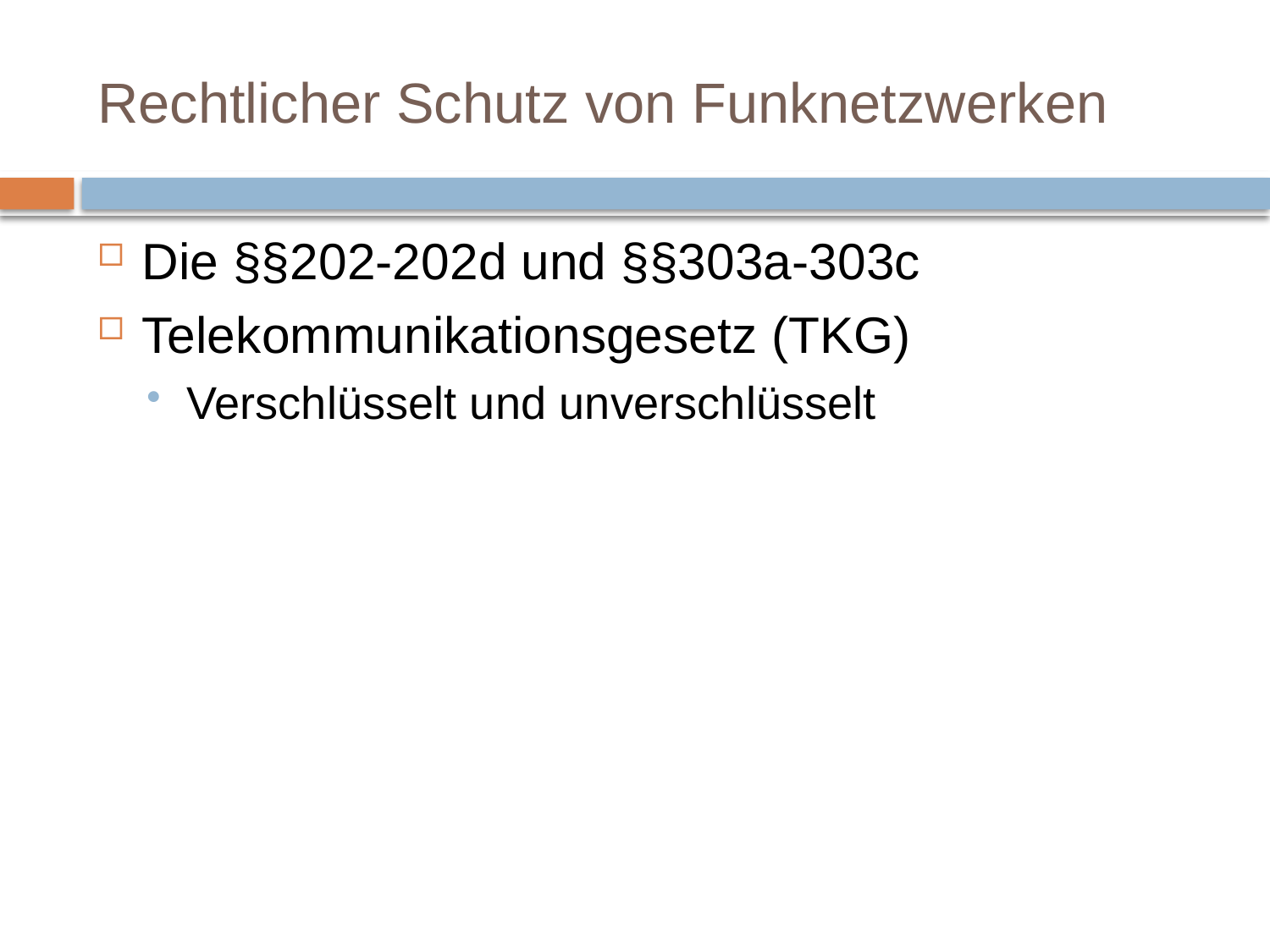

# Rechtlicher Schutz von Funknetzwerken
Die §§202-202d und §§303a-303c
Telekommunikationsgesetz (TKG)
Verschlüsselt und unverschlüsselt